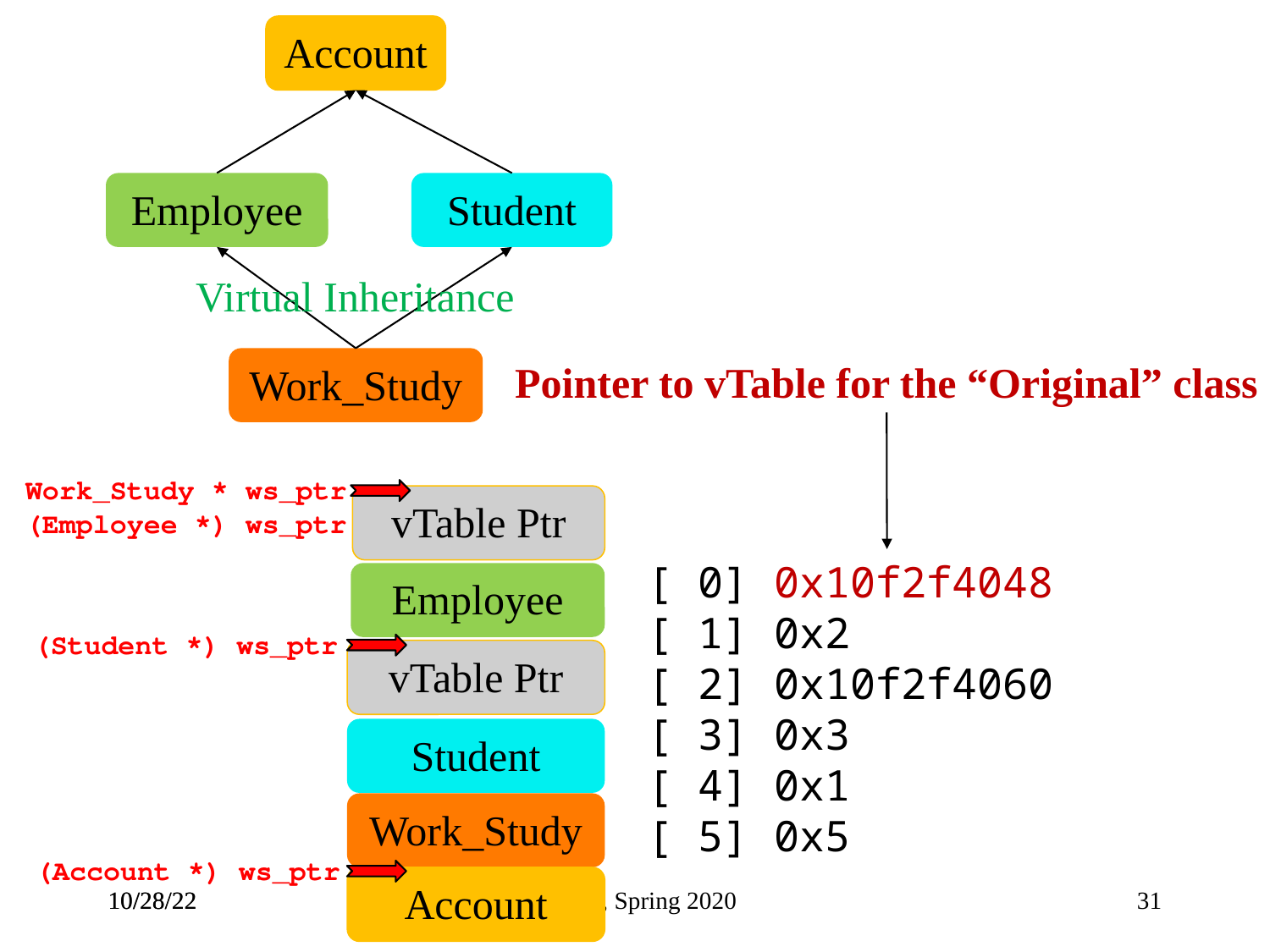

Account
Employee
Student
Virtual Inheritance
Work_Study
Pointer to vTable for the “Original” class
Work_Study * ws_ptr
(Employee *) ws_ptr

vTable Ptr
[ 0] 0x10f2f4048
[ 1] 0x2
[ 2] 0x10f2f4060
[ 3] 0x3
[ 4] 0x1
[ 5] 0x5
Employee
(Student *) ws_ptr

vTable Ptr
Student
Work_Study
(Account *) ws_ptr

10/28/22
10/28/22
Account
ecs36b, Spring 2020
31